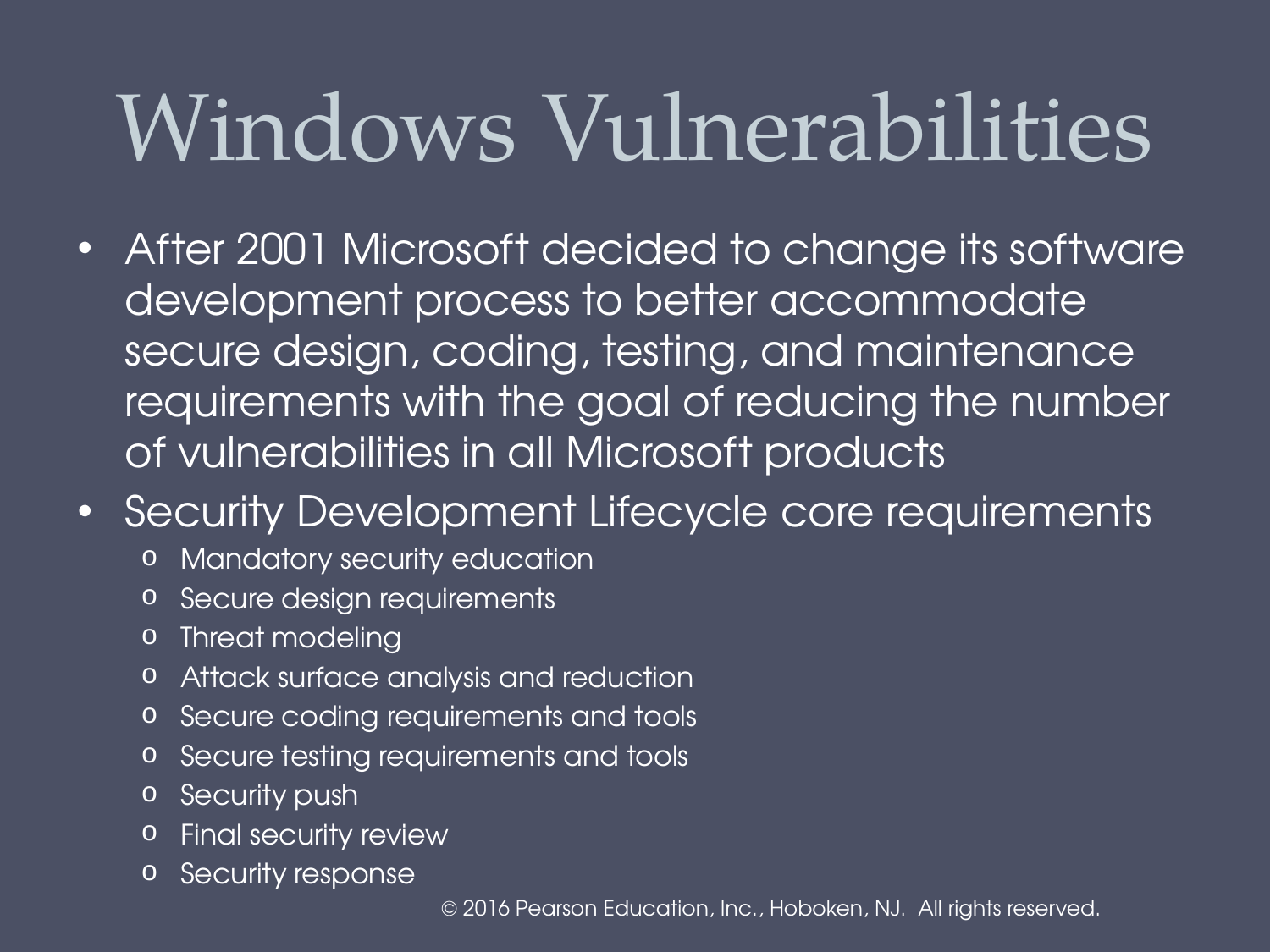

# Windows Vulnerabilities
After 2001 Microsoft decided to change its software development process to better accommodate secure design, coding, testing, and maintenance requirements with the goal of reducing the number of vulnerabilities in all Microsoft products
Security Development Lifecycle core requirements
Mandatory security education
Secure design requirements
Threat modeling
Attack surface analysis and reduction
Secure coding requirements and tools
Secure testing requirements and tools
Security push
Final security review
Security response
© 2016 Pearson Education, Inc., Hoboken, NJ.  All rights reserved.